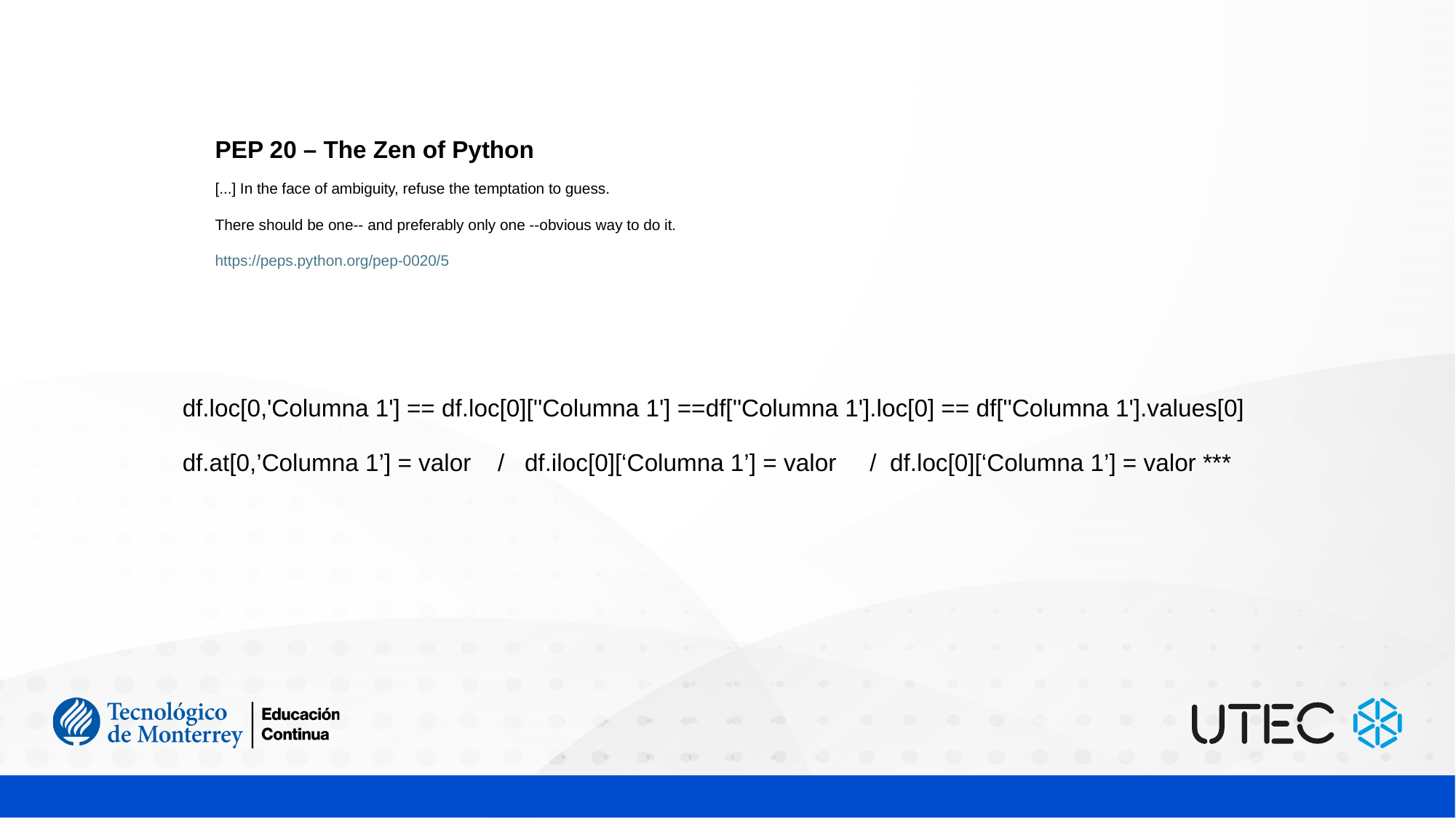

PEP 20 – The Zen of Python
[...] In the face of ambiguity, refuse the temptation to guess.

There should be one-- and preferably only one --obvious way to do it.

https://peps.python.org/pep-0020/5

df.loc[0,'Columna 1'] == df.loc[0][''Columna 1'] ==df[''Columna 1'].loc[0] == df[''Columna 1'].values[0]

df.at[0,’Columna 1’] = valor    /   df.iloc[0][‘Columna 1’] = valor     /  df.loc[0][‘Columna 1’] = valor ***